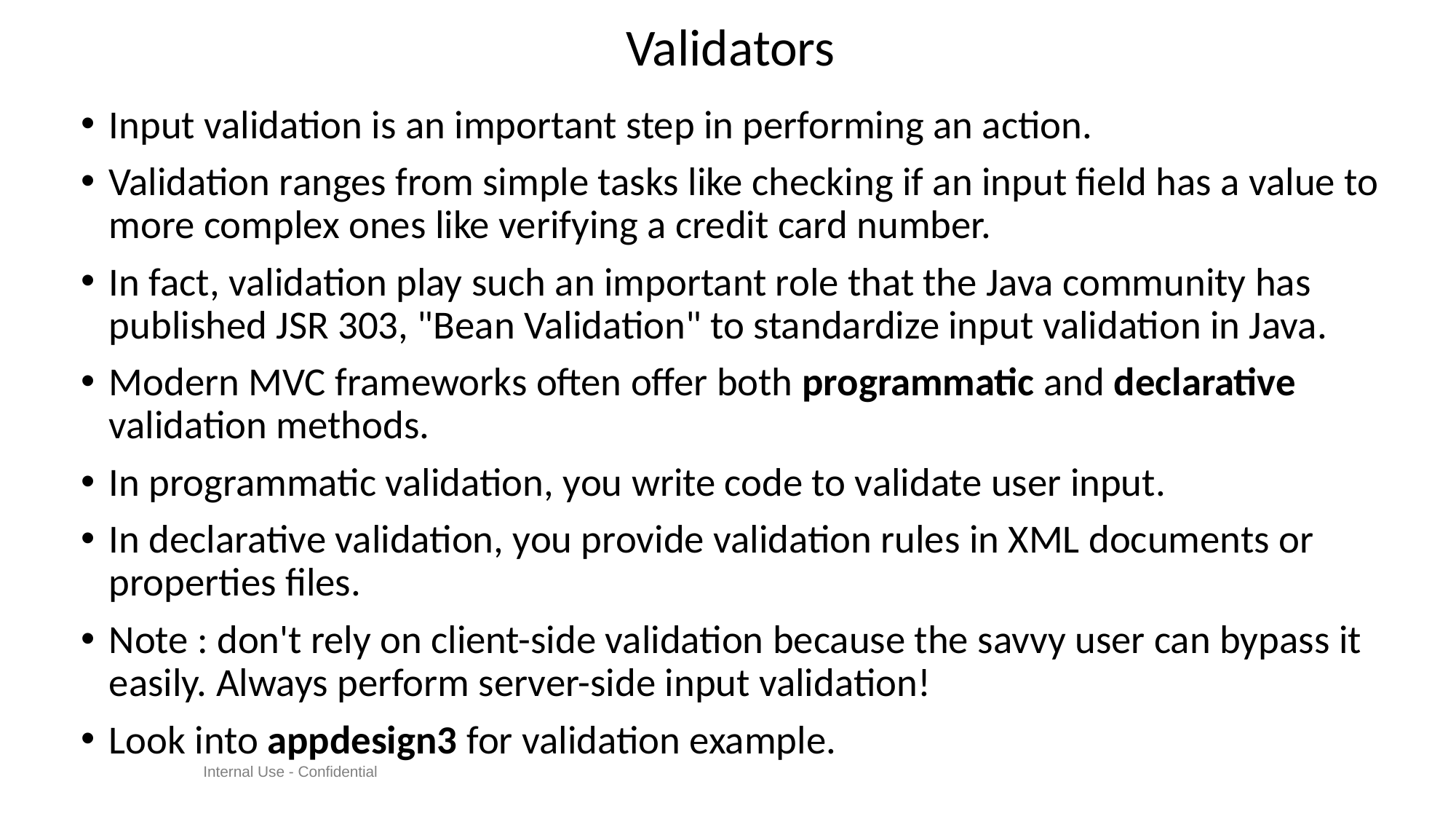

# Validators
Input validation is an important step in performing an action.
Validation ranges from simple tasks like checking if an input field has a value to more complex ones like verifying a credit card number.
In fact, validation play such an important role that the Java community has published JSR 303, "Bean Validation" to standardize input validation in Java.
Modern MVC frameworks often offer both programmatic and declarative validation methods.
In programmatic validation, you write code to validate user input.
In declarative validation, you provide validation rules in XML documents or properties files.
Note : don't rely on client-side validation because the savvy user can bypass it easily. Always perform server-side input validation!
Look into appdesign3 for validation example.